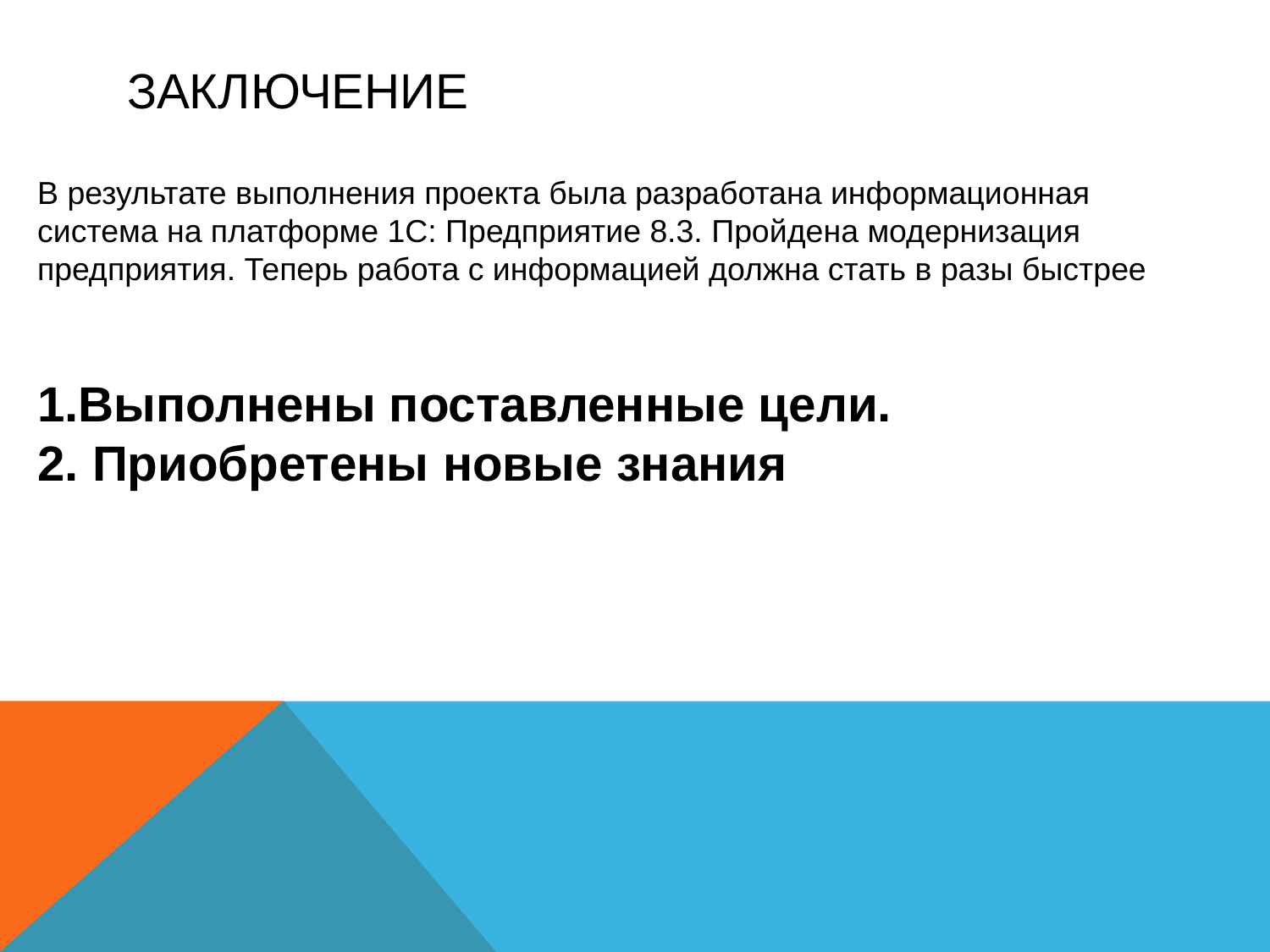

# Заключение
В результате выполнения проекта была разработана информационная система на платформе 1С: Предприятие 8.3. Пройдена модернизация предприятия. Теперь работа с информацией должна стать в разы быстрее
1.Выполнены поставленные цели.
2. Приобретены новые знания